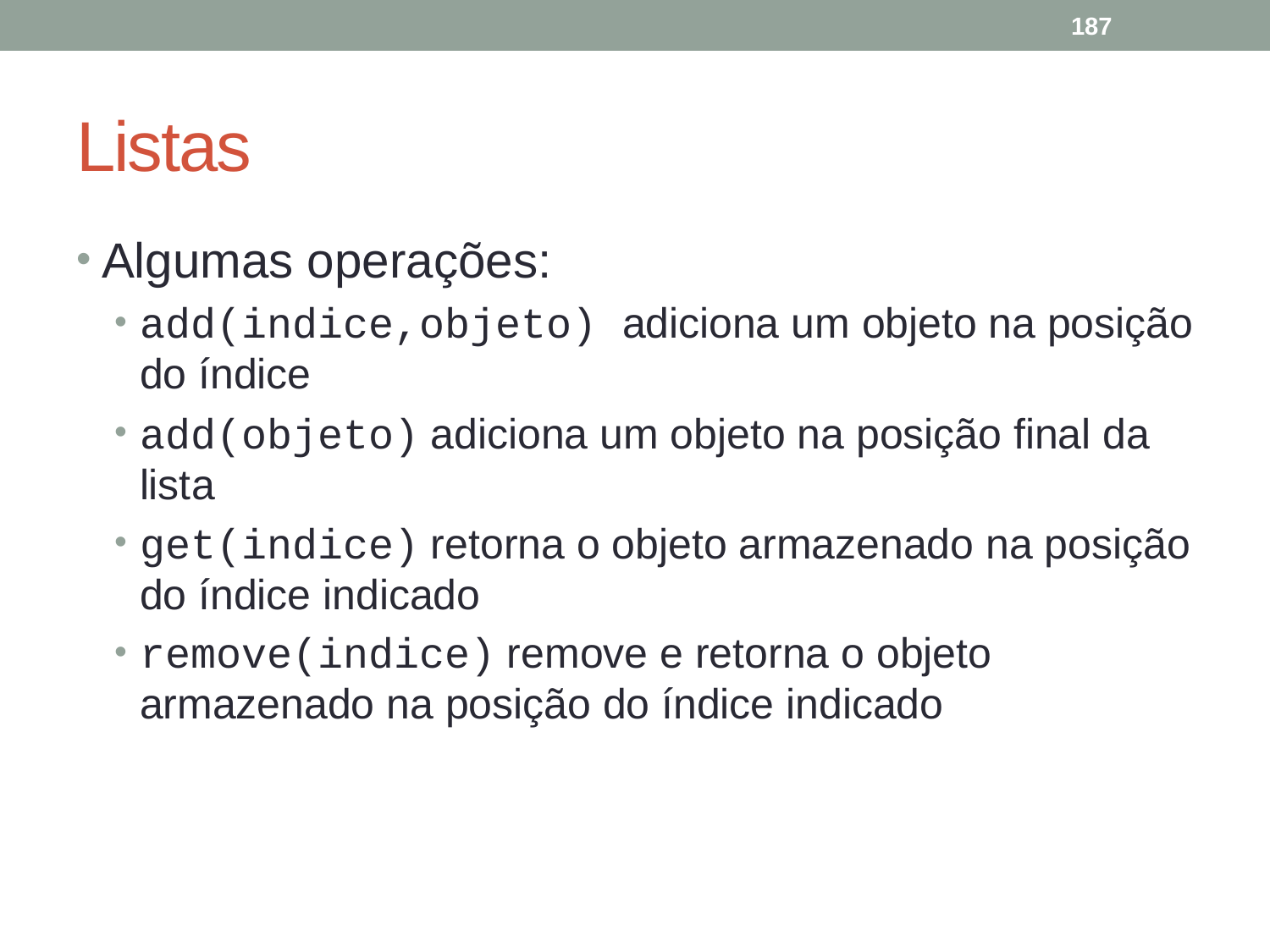

187
# Listas
Algumas operações:
add(indice,objeto) adiciona um objeto na posição do índice
add(objeto) adiciona um objeto na posição final da lista
get(indice) retorna o objeto armazenado na posição do índice indicado
remove(indice) remove e retorna o objeto armazenado na posição do índice indicado